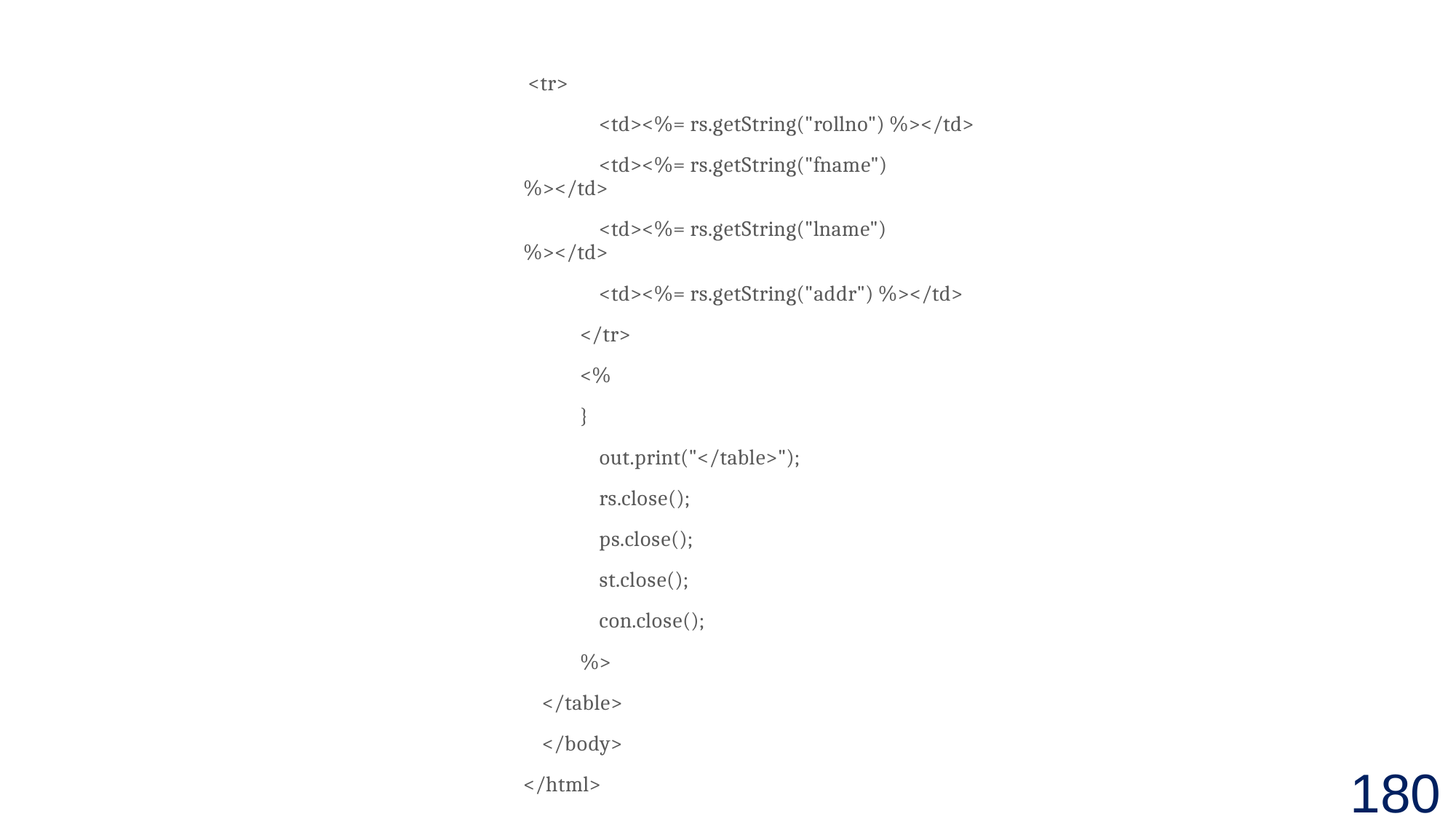

<tr>
                <td><%= rs.getString("rollno") %></td>
                <td><%= rs.getString("fname") %></td>
                <td><%= rs.getString("lname") %></td>
                <td><%= rs.getString("addr") %></td>
            </tr>
            <%
            }
                out.print("</table>");
                rs.close();
                ps.close();
                st.close();
                con.close();
            %>
    </table>
    </body>
</html>
180